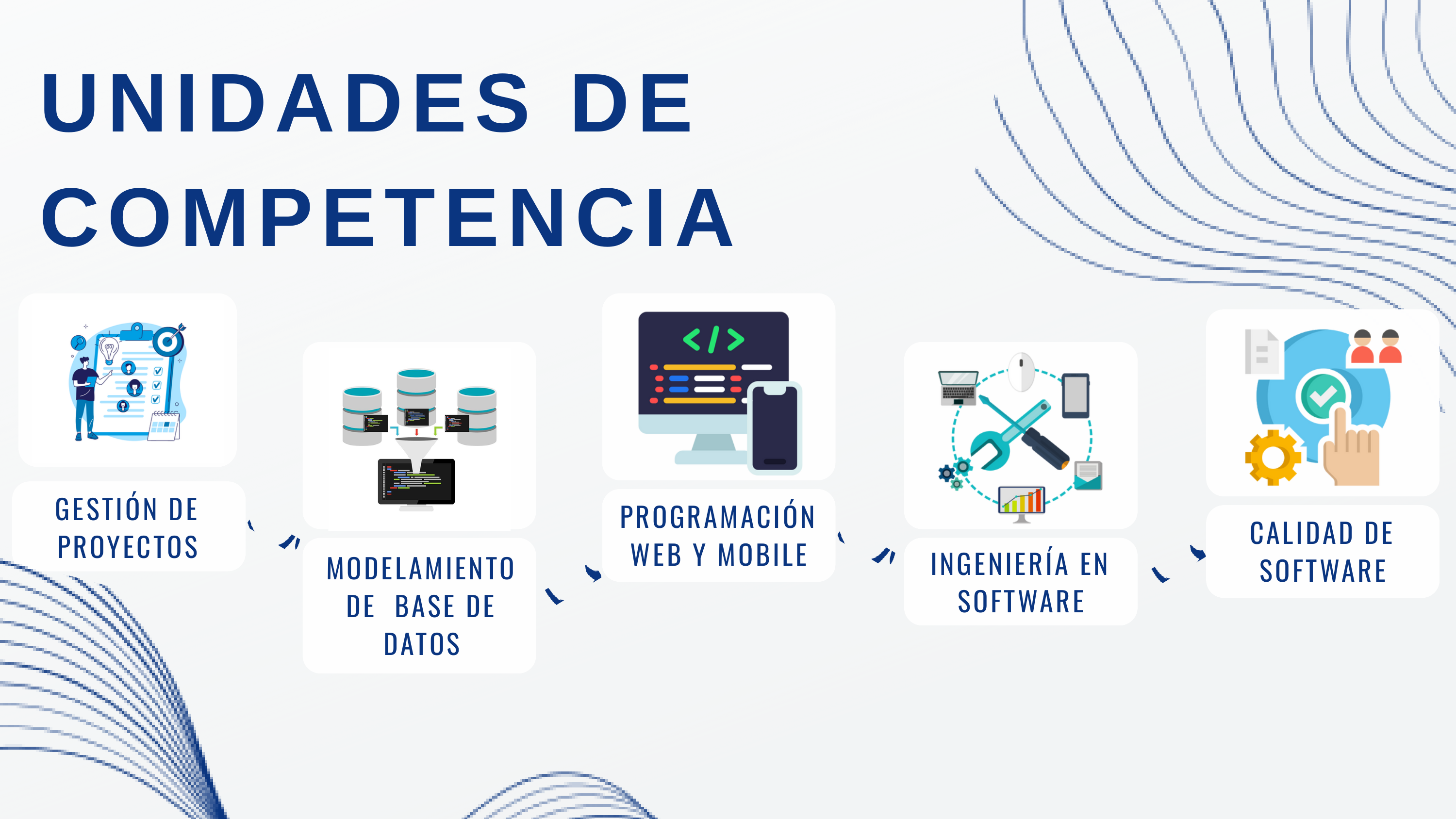

UNIDADES DE COMPETENCIA

GESTIÓN DE PROYECTOS

PROGRAMACIÓN WEB Y MOBILE

CALIDAD DE SOFTWARE

INGENIERÍA EN SOFTWARE
MODELAMIENTO DE  BASE DE DATOS